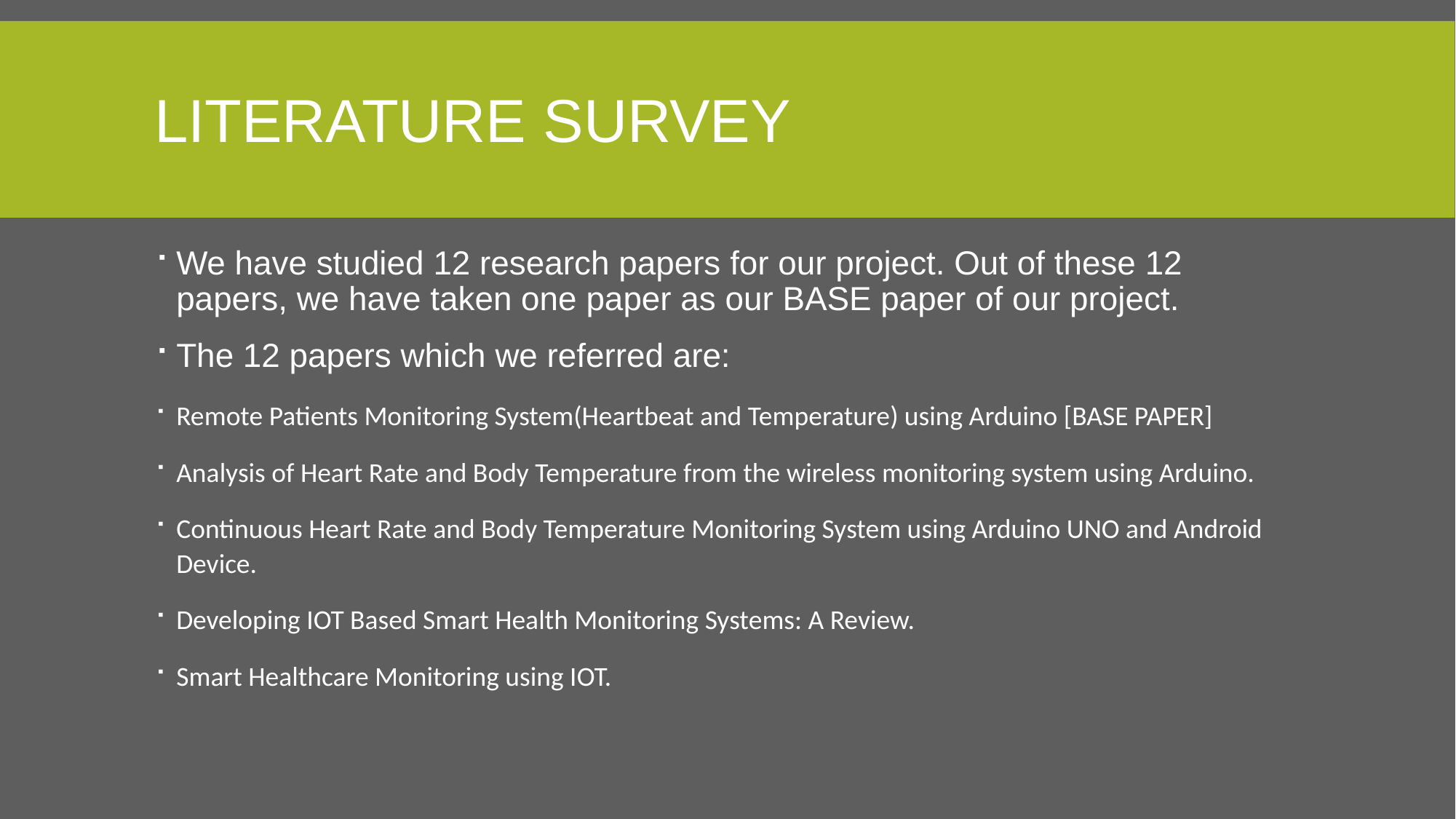

# Literature survey
We have studied 12 research papers for our project. Out of these 12 papers, we have taken one paper as our BASE paper of our project.
The 12 papers which we referred are:
Remote Patients Monitoring System(Heartbeat and Temperature) using Arduino [BASE PAPER]
Analysis of Heart Rate and Body Temperature from the wireless monitoring system using Arduino.
Continuous Heart Rate and Body Temperature Monitoring System using Arduino UNO and Android Device.
Developing IOT Based Smart Health Monitoring Systems: A Review.
Smart Healthcare Monitoring using IOT.